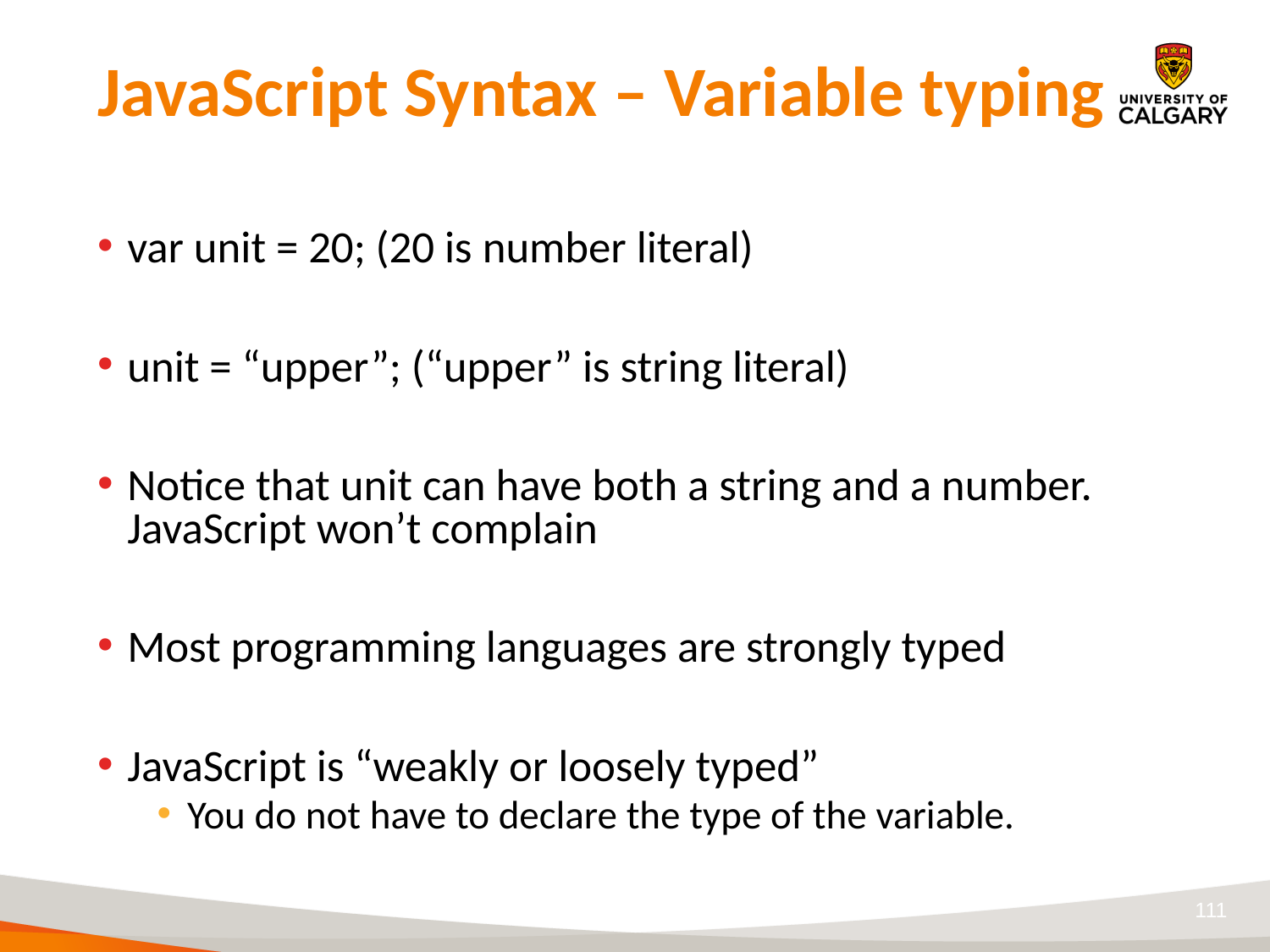

# JavaScript Syntax – Variable typing
var unit = 20; (20 is number literal)

unit = “upper”; (“upper” is string literal)

Notice that unit can have both a string and a number. JavaScript won’t complain

Most programming languages are strongly typed

JavaScript is “weakly or loosely typed”
You do not have to declare the type of the variable.
111